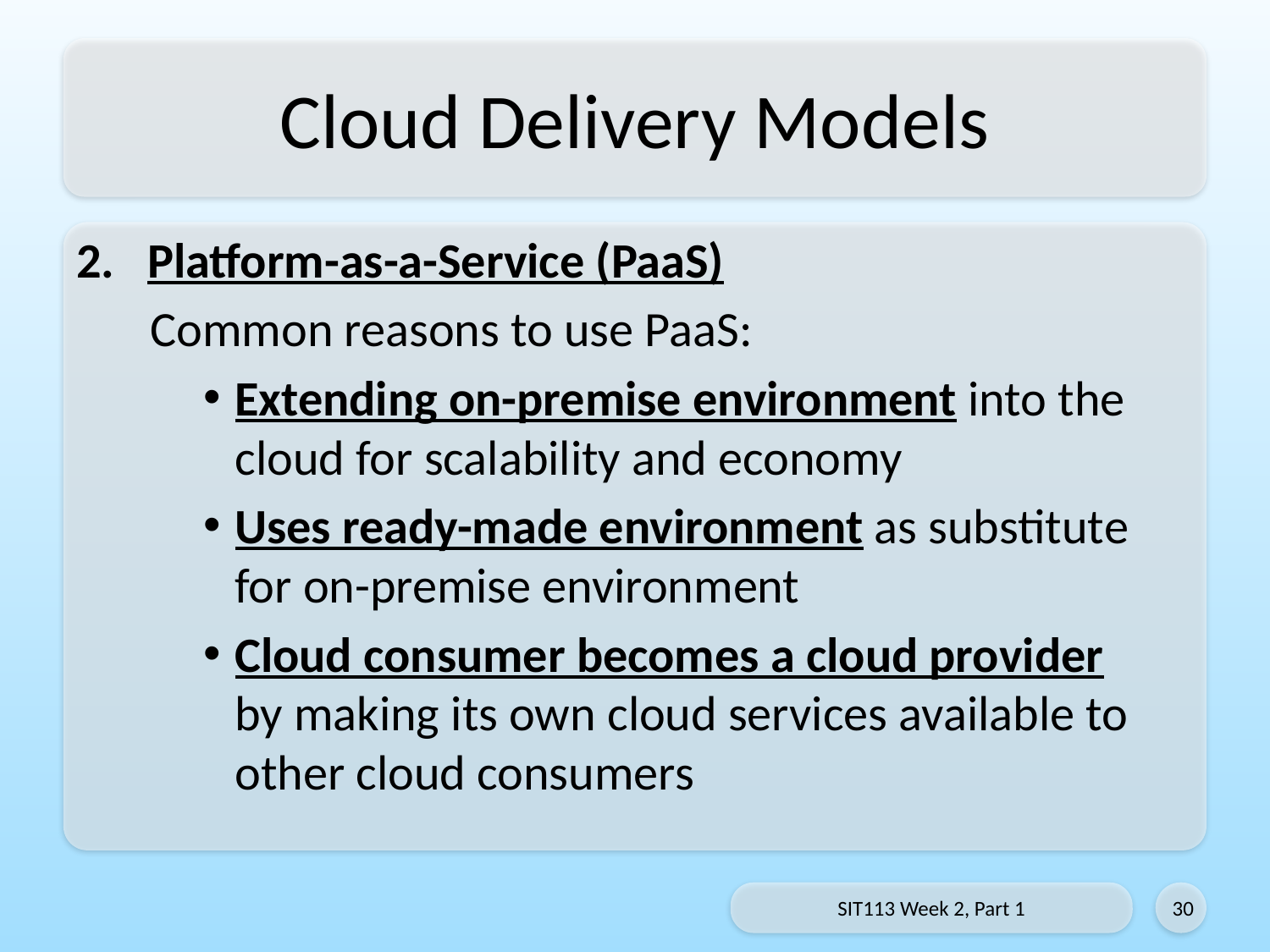

# Cloud Delivery Models
Platform-as-a-Service (PaaS)
Common reasons to use PaaS:
Extending on-premise environment into the cloud for scalability and economy
Uses ready-made environment as substitute for on-premise environment
Cloud consumer becomes a cloud provider
by making its own cloud services available to other cloud consumers
SIT113 Week 2, Part 1
30